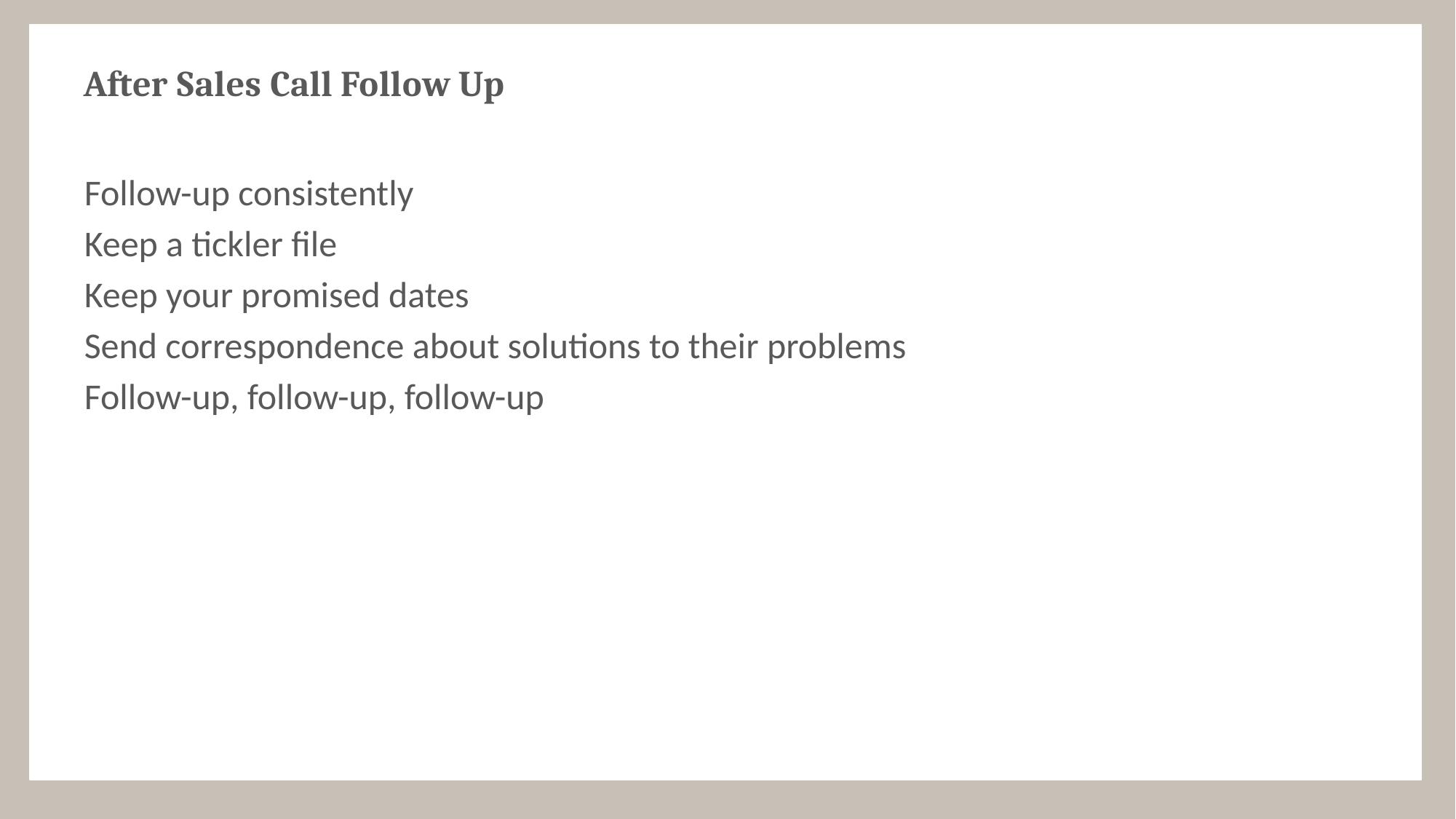

# After Sales Call Follow Up
Follow-up consistently
Keep a tickler file
Keep your promised dates
Send correspondence about solutions to their problems
Follow-up, follow-up, follow-up